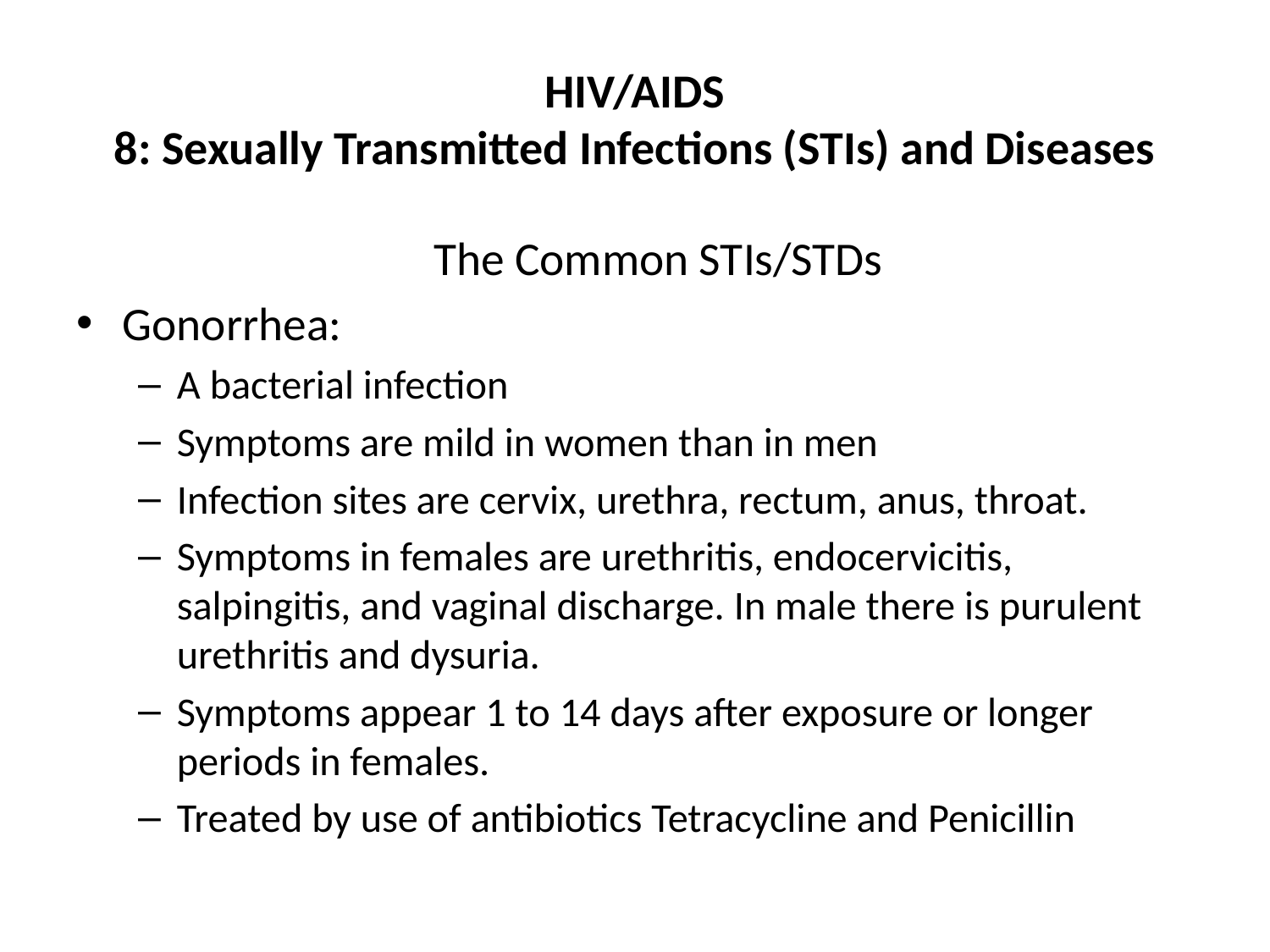

# HIV/AIDS 8: Sexually Transmitted Infections (STIs) and Diseases
	The Common STIs/STDs
Gonorrhea:
A bacterial infection
Symptoms are mild in women than in men
Infection sites are cervix, urethra, rectum, anus, throat.
Symptoms in females are urethritis, endocervicitis, salpingitis, and vaginal discharge. In male there is purulent urethritis and dysuria.
Symptoms appear 1 to 14 days after exposure or longer periods in females.
Treated by use of antibiotics Tetracycline and Penicillin